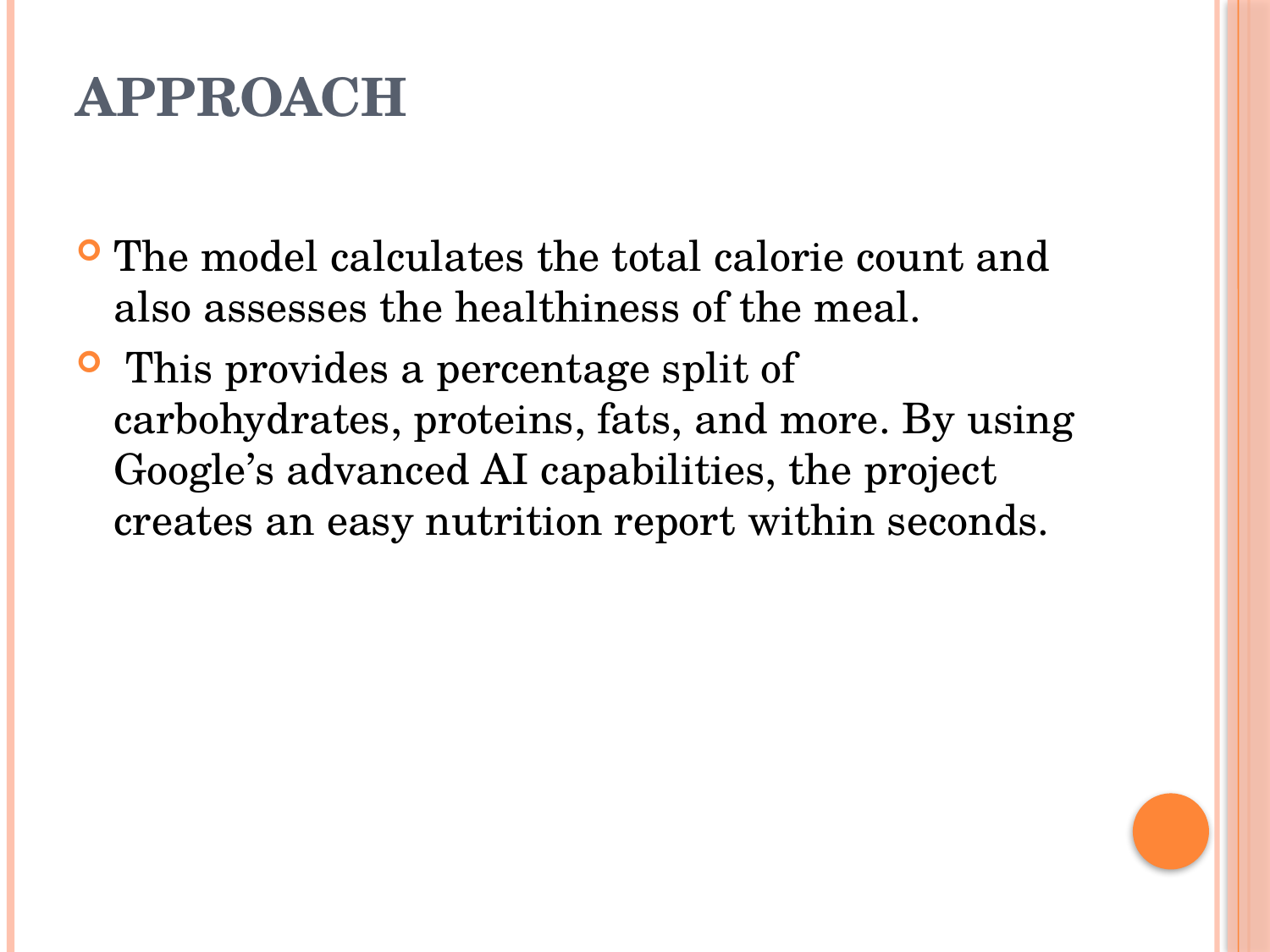

# Approach
The model calculates the total calorie count and also assesses the healthiness of the meal.
 This provides a percentage split of carbohydrates, proteins, fats, and more. By using Google’s advanced AI capabilities, the project creates an easy nutrition report within seconds.